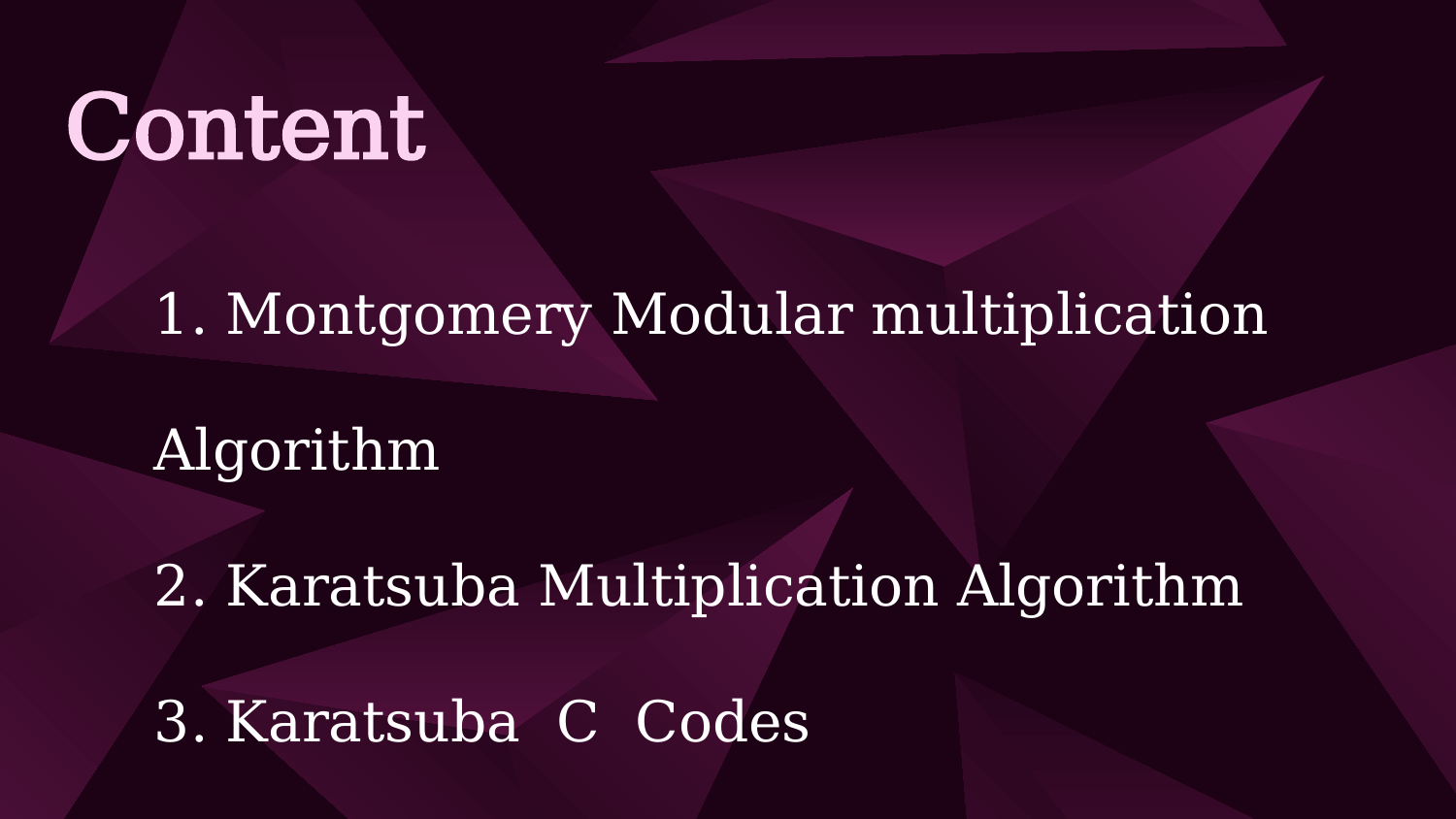

Content
1. Montgomery Modular multiplication Algorithm
2. Karatsuba Multiplication Algorithm
3. Karatsuba  C  Codes
4. Our result